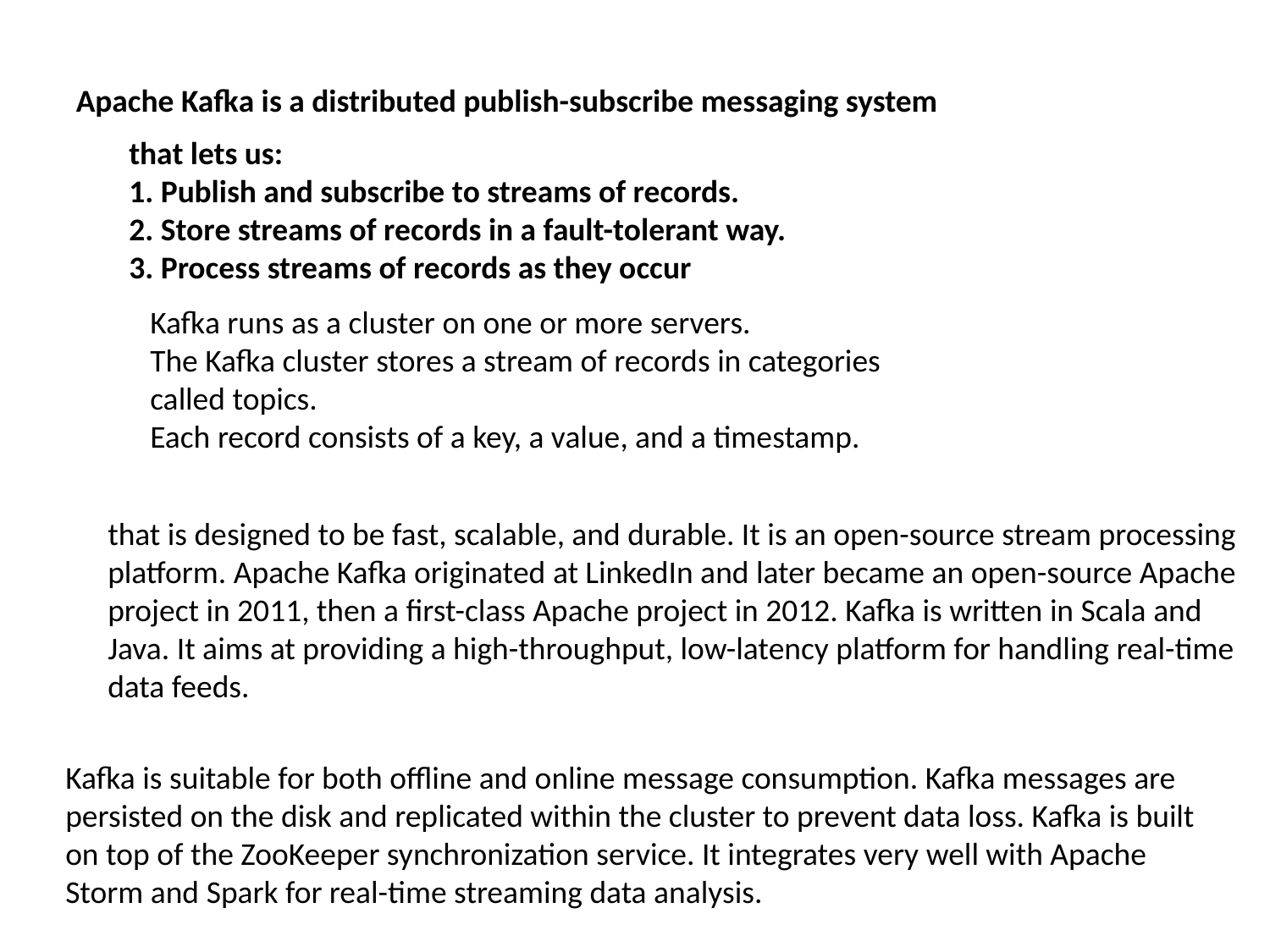

Apache Kafka is a distributed publish-subscribe messaging system
that lets us:
1. Publish and subscribe to streams of records.
2. Store streams of records in a fault-tolerant way.
3. Process streams of records as they occur
Kafka runs as a cluster on one or more servers.
The Kafka cluster stores a stream of records in categories called topics.
Each record consists of a key, a value, and a timestamp.
that is designed to be fast, scalable, and durable. It is an open-source stream processing platform. Apache Kafka originated at LinkedIn and later became an open-source Apache project in 2011, then a first-class Apache project in 2012. Kafka is written in Scala and Java. It aims at providing a high-throughput, low-latency platform for handling real-time data feeds.
Kafka is suitable for both offline and online message consumption. Kafka messages are persisted on the disk and replicated within the cluster to prevent data loss. Kafka is built on top of the ZooKeeper synchronization service. It integrates very well with Apache Storm and Spark for real-time streaming data analysis.